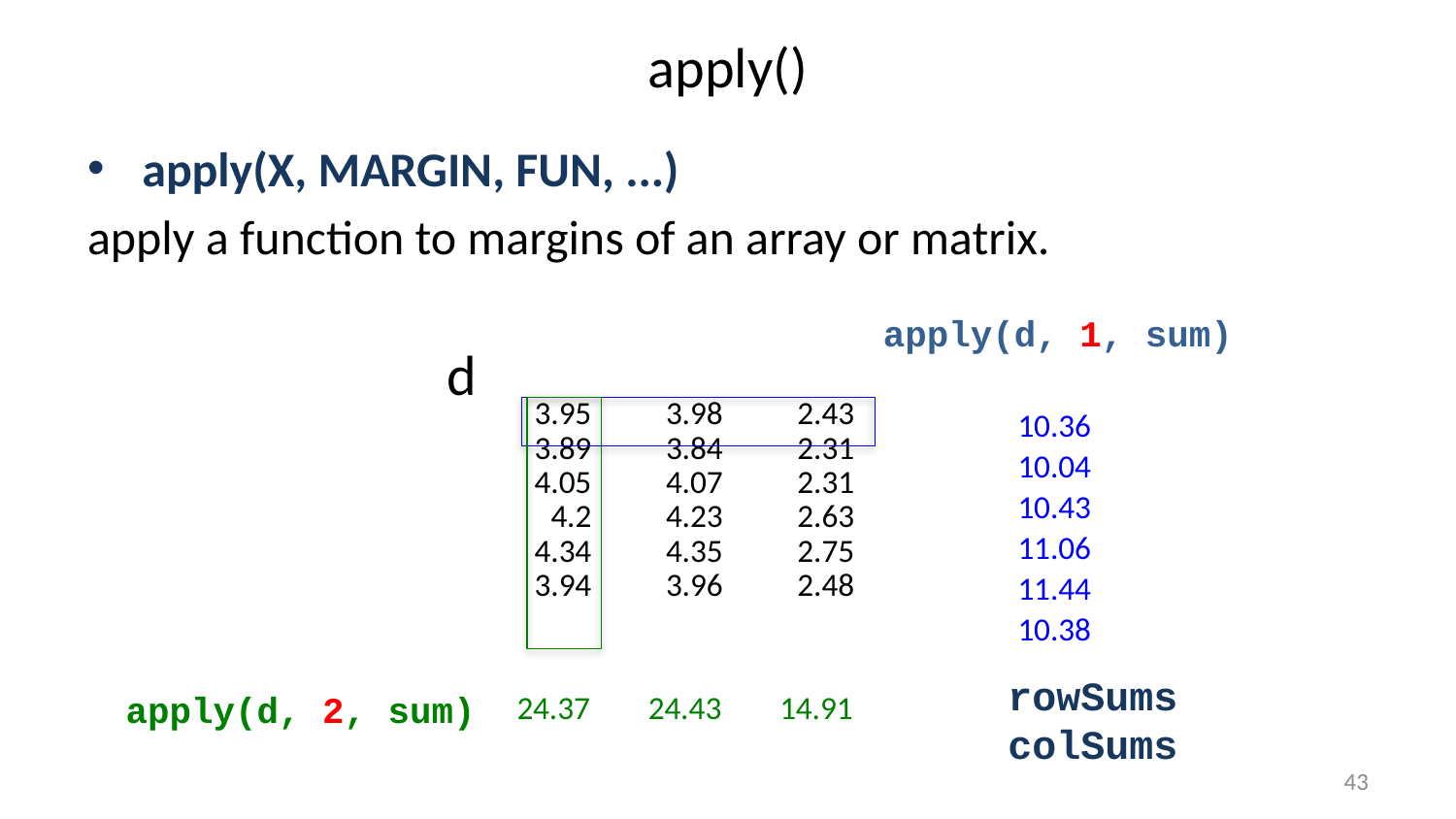

# apply()
apply(X, MARGIN, FUN, ...)
apply a function to margins of an array or matrix.
apply(d, 1, sum)
d

| 3.95 | 3.98 | 2.43 |
| --- | --- | --- |
| 3.89 | 3.84 | 2.31 |
| 4.05 | 4.07 | 2.31 |
| 4.2 | 4.23 | 2.63 |
| 4.34 | 4.35 | 2.75 |
| 3.94 | 3.96 | 2.48 |
| 10.36 |
| --- |
| 10.04 |
| 10.43 |
| 11.06 |
| 11.44 |
| 10.38 |
rowSums
colSums
apply(d, 2, sum)
| 24.37 | 24.43 | 14.91 |
| --- | --- | --- |
43